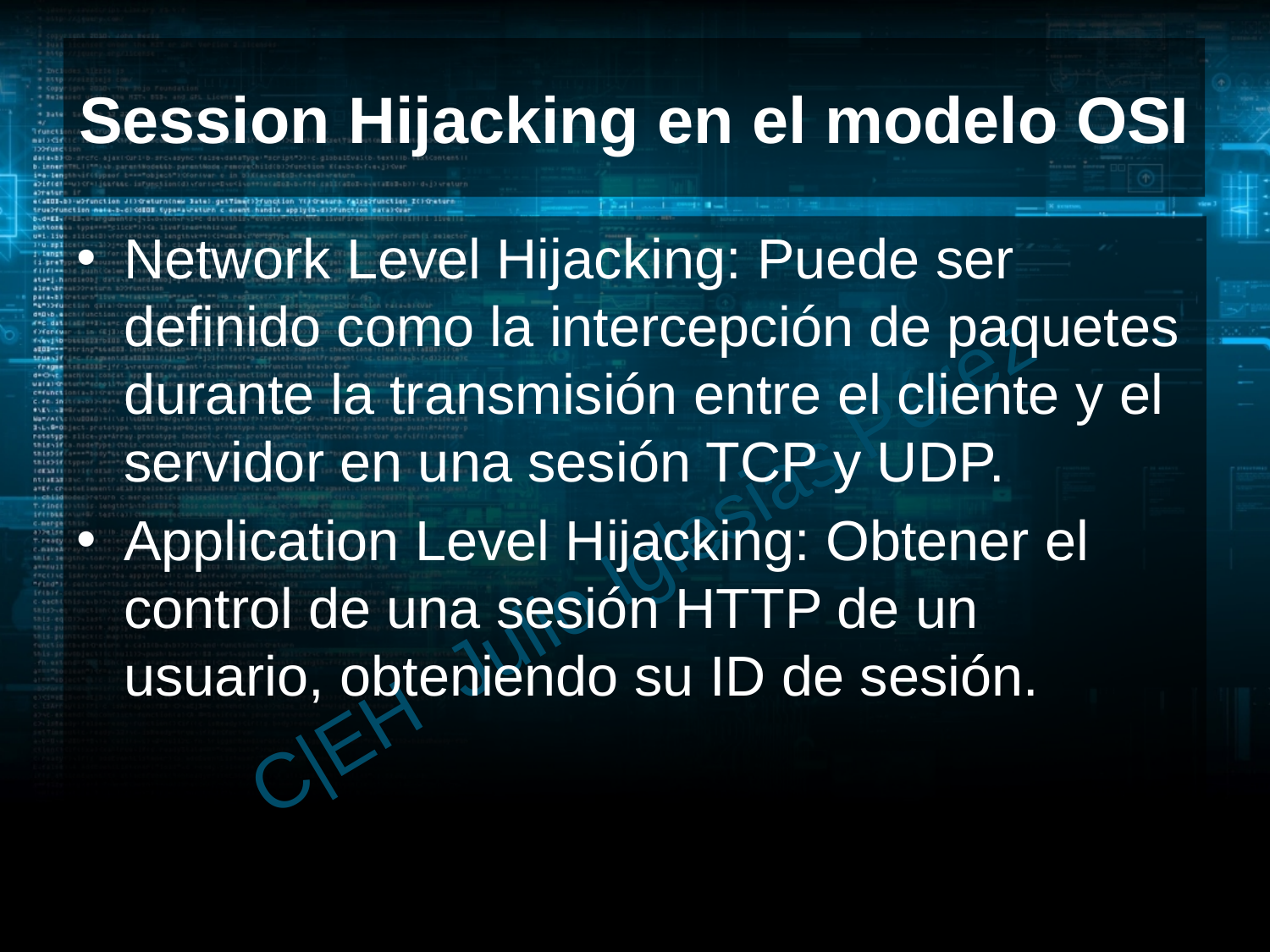

# Session Hijacking en el modelo OSI
Network Level Hijacking: Puede ser definido como la intercepción de paquetes durante la transmisión entre el cliente y el servidor en una sesión TCP y UDP.
Application Level Hijacking: Obtener el control de una sesión HTTP de un usuario, obteniendo su ID de sesión.
C|EH  Julio Iglesias Pérez